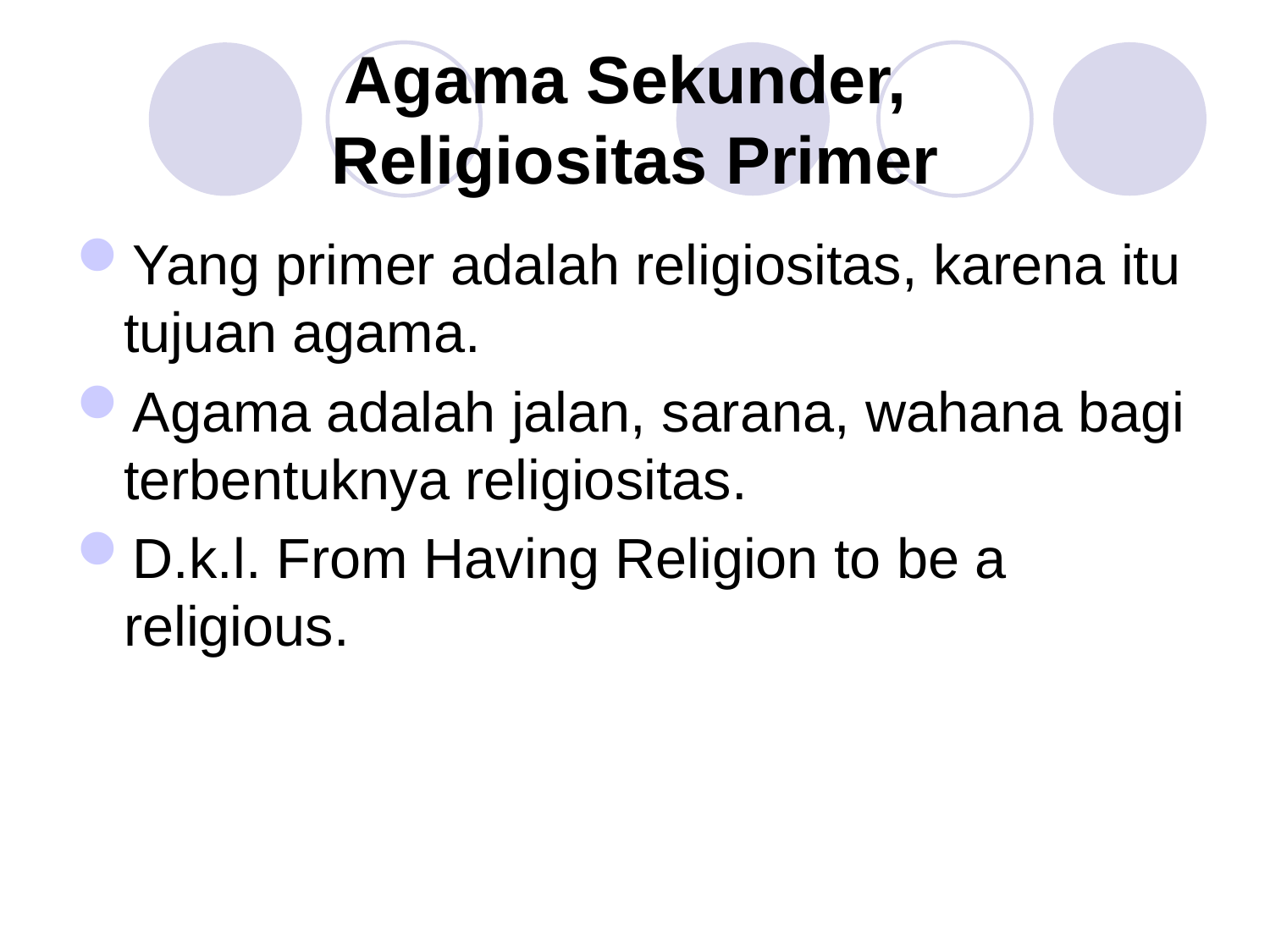

# Agama Sekunder, Religiositas Primer
Yang primer adalah religiositas, karena itu tujuan agama.
Agama adalah jalan, sarana, wahana bagi terbentuknya religiositas.
D.k.l. From Having Religion to be a religious.